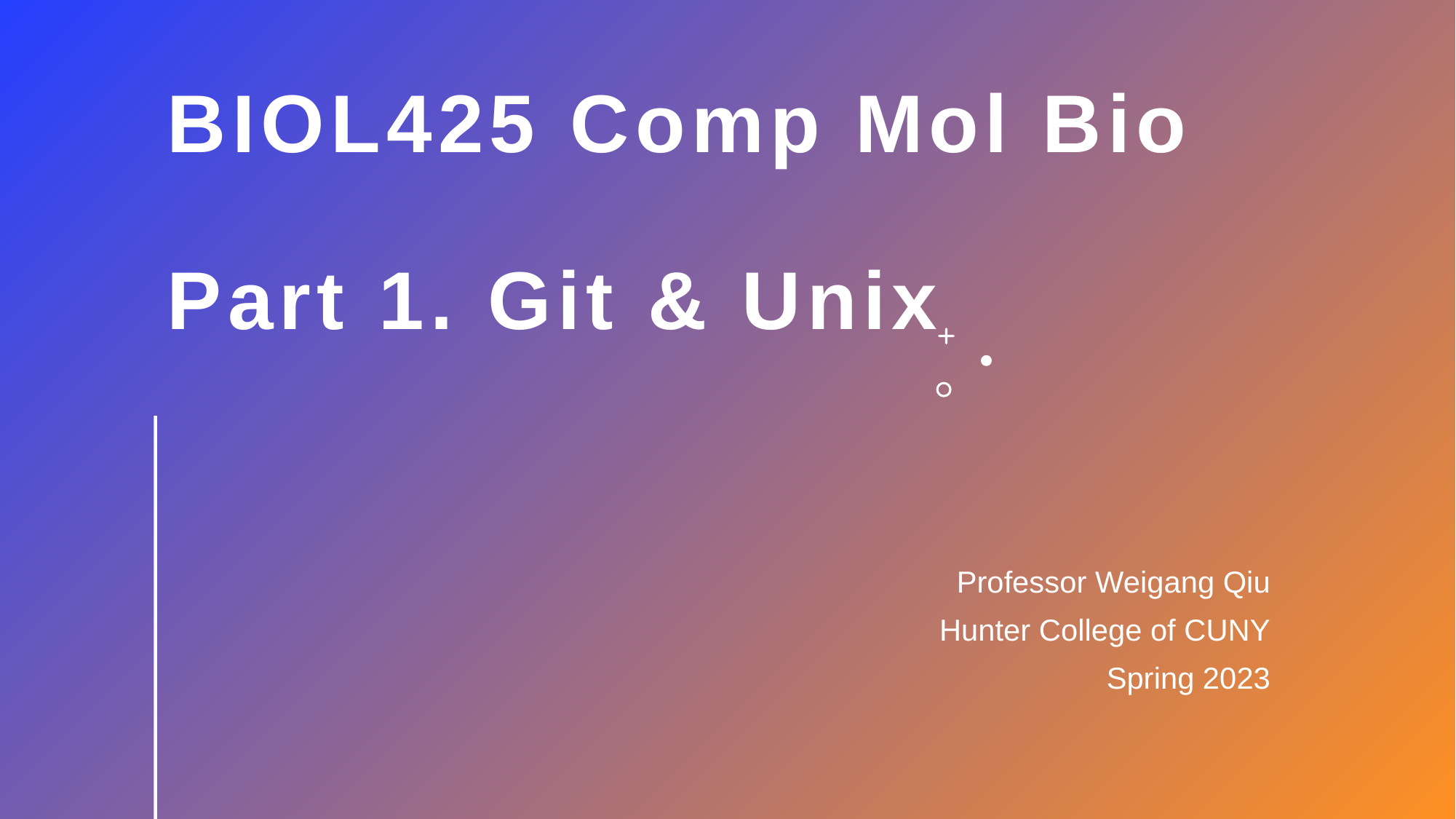

# BiOL425 Comp Mol Bio Part 1. Git & Unix
Professor Weigang Qiu
Hunter College of CUNY
Spring 2023